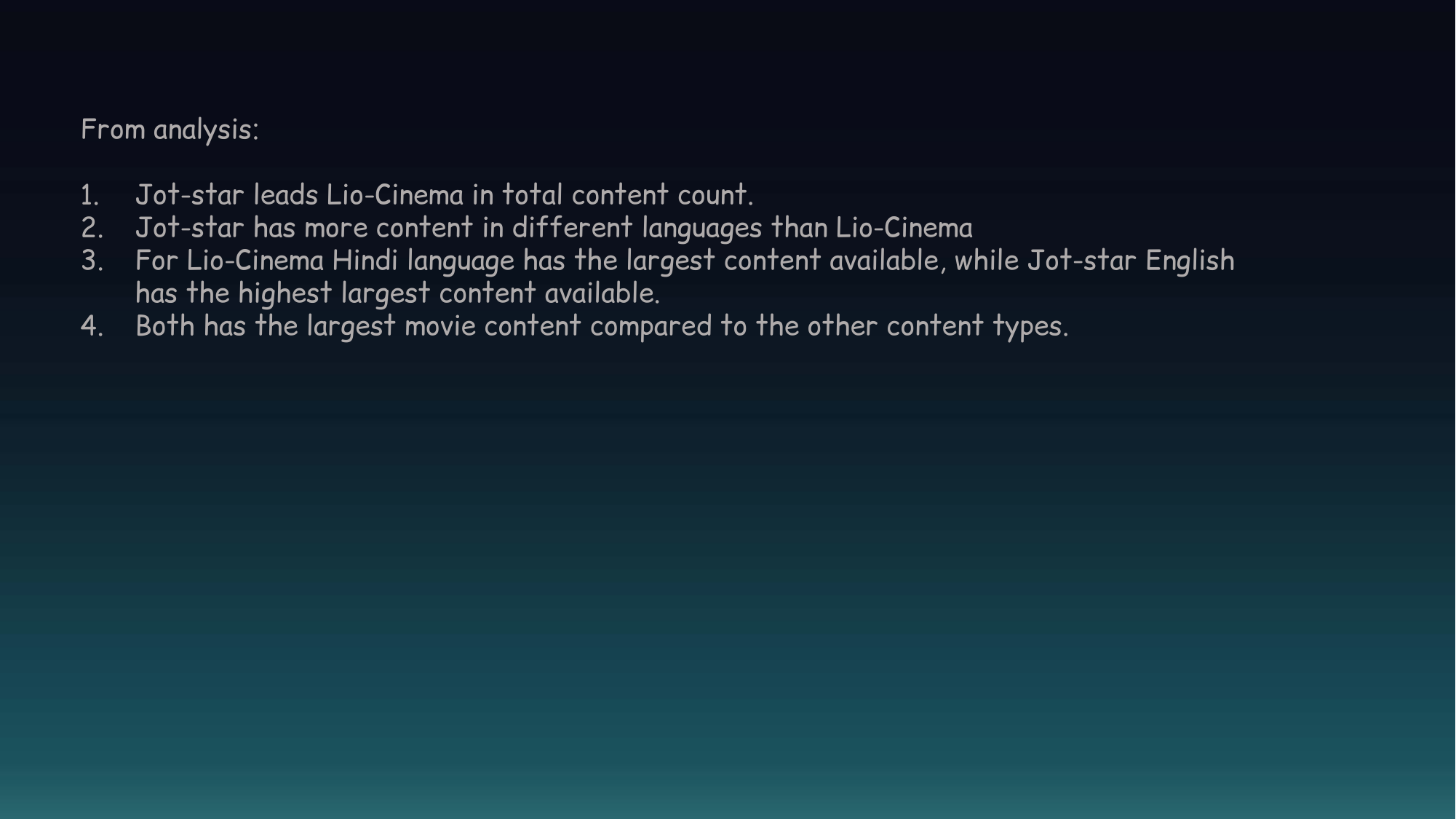

From analysis:

Jot-star leads Lio-Cinema in total content count.
Jot-star has more content in different languages than Lio-Cinema
For Lio-Cinema Hindi language has the largest content available, while Jot-star English has the highest largest content available.
Both has the largest movie content compared to the other content types.